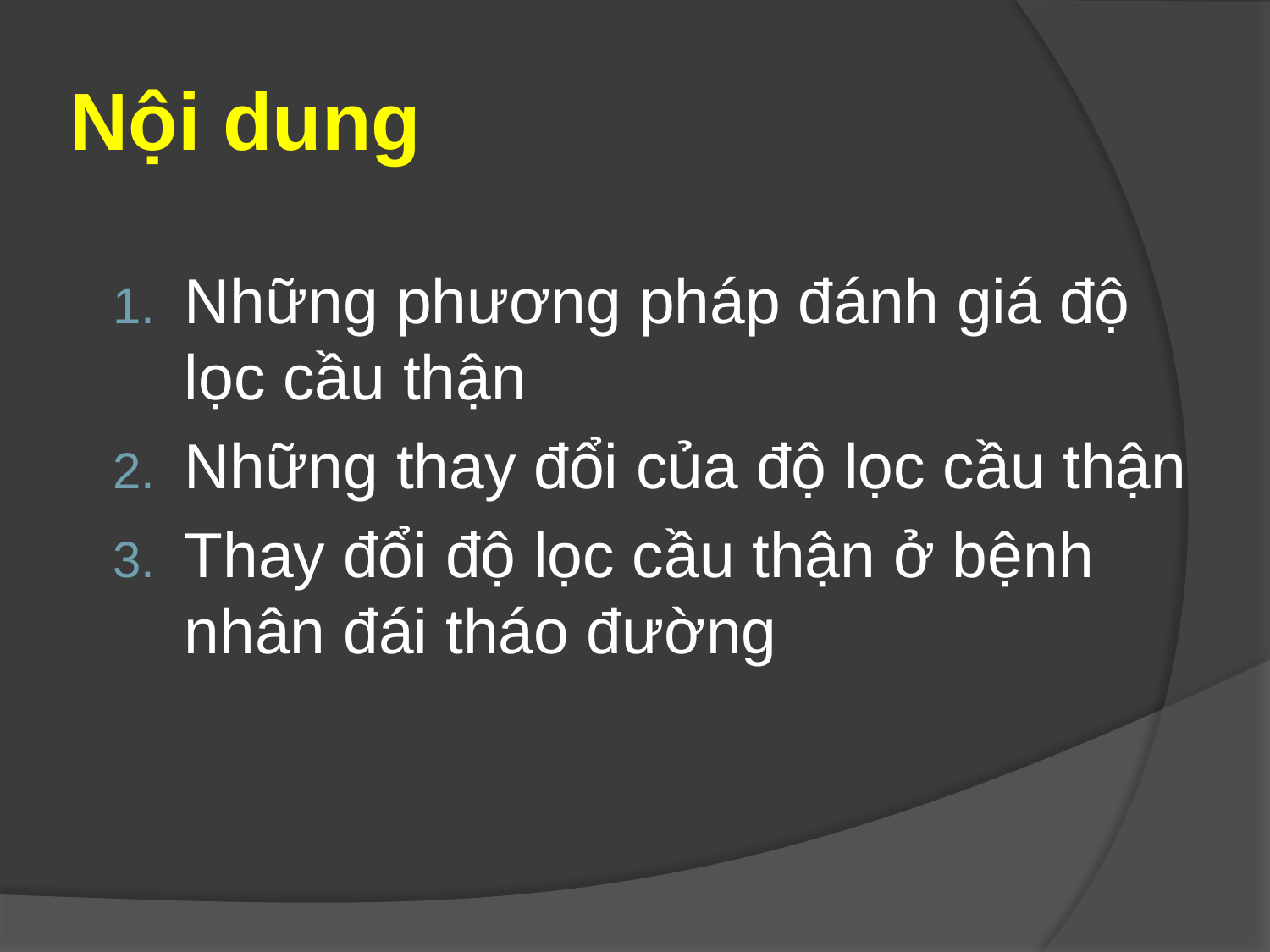

# Nội dung
Những phương pháp đánh giá độ lọc cầu thận
Những thay đổi của độ lọc cầu thận
Thay đổi độ lọc cầu thận ở bệnh nhân đái tháo đường